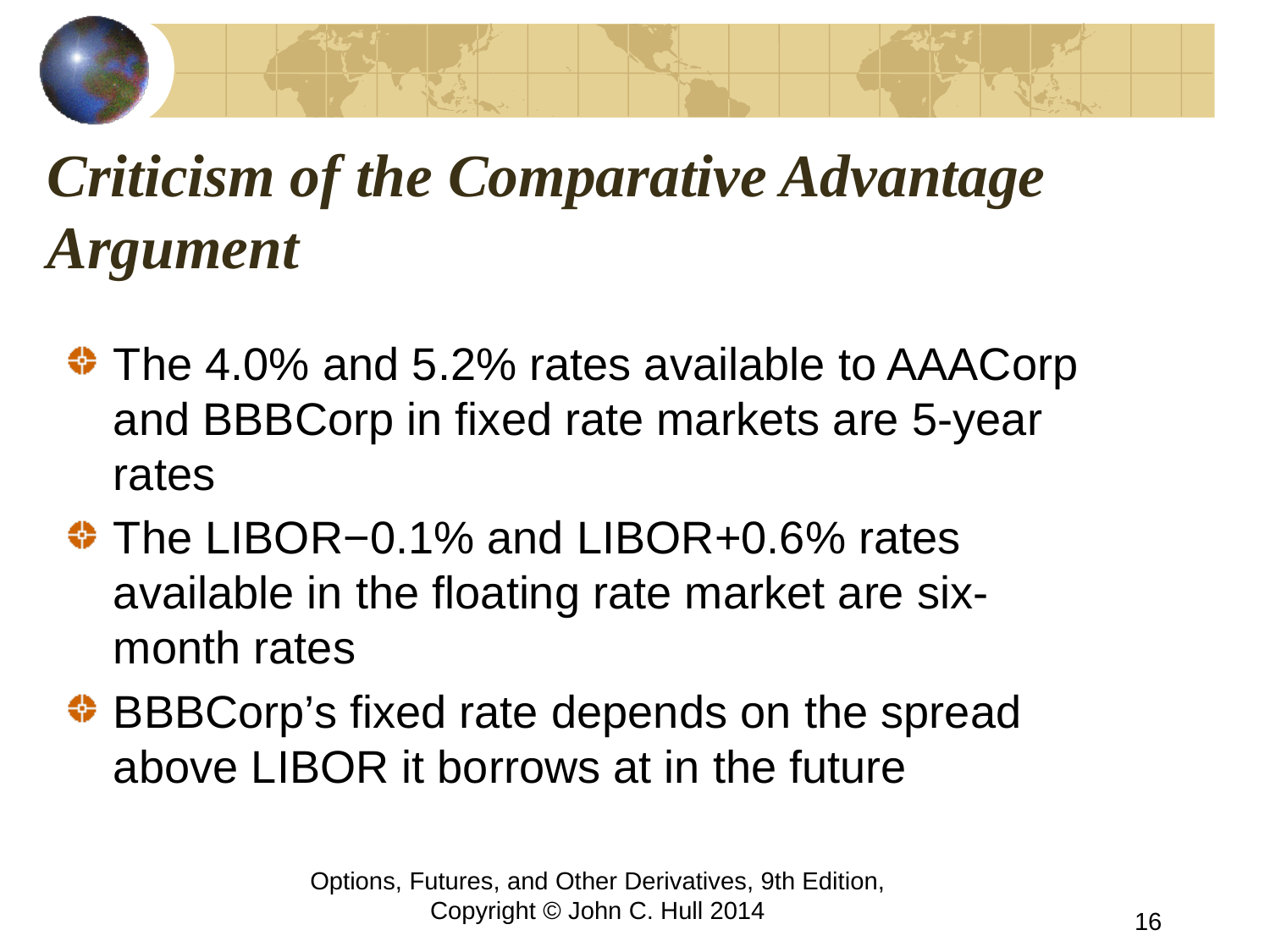

# Criticism of the Comparative Advantage Argument
The 4.0% and 5.2% rates available to AAACorp and BBBCorp in fixed rate markets are 5-year rates
The LIBOR−0.1% and LIBOR+0.6% rates available in the floating rate market are six-month rates
BBBCorp’s fixed rate depends on the spread above LIBOR it borrows at in the future
Options, Futures, and Other Derivatives, 9th Edition, Copyright © John C. Hull 2014
16